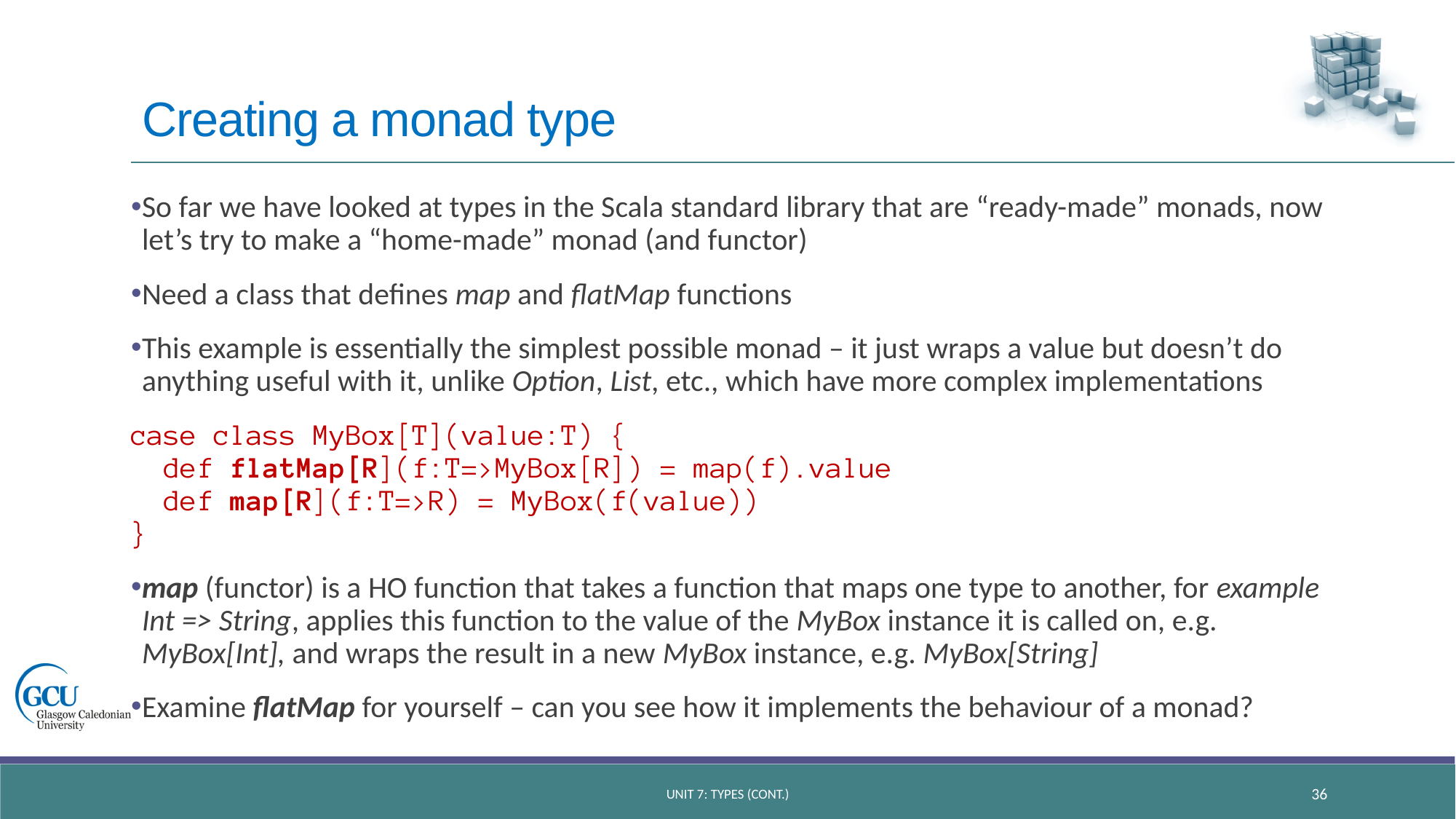

# Creating a monad type
So far we have looked at types in the Scala standard library that are “ready-made” monads, now let’s try to make a “home-made” monad (and functor)
Need a class that defines map and flatMap functions
This example is essentially the simplest possible monad – it just wraps a value but doesn’t do anything useful with it, unlike Option, List, etc., which have more complex implementations
case class MyBox[T](value:T) {
  def flatMap[R](f:T=>MyBox[R]) = map(f).value
  def map[R](f:T=>R) = MyBox(f(value))
}
map (functor) is a HO function that takes a function that maps one type to another, for example Int => String, applies this function to the value of the MyBox instance it is called on, e.g. MyBox[Int], and wraps the result in a new MyBox instance, e.g. MyBox[String]
Examine flatMap for yourself – can you see how it implements the behaviour of a monad?
unit 7: types (CONT.)
36